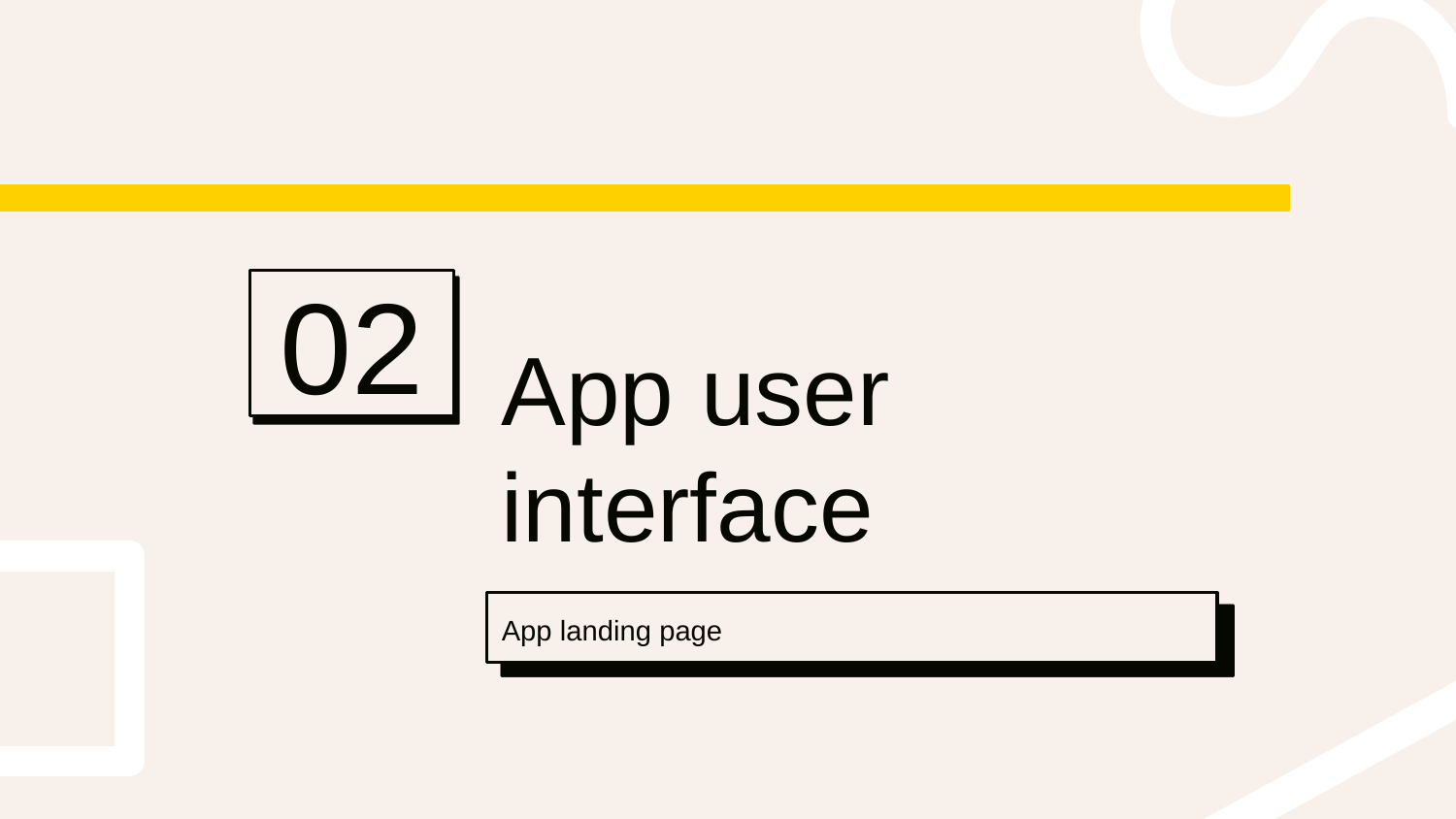

02
# App user interface
App landing page